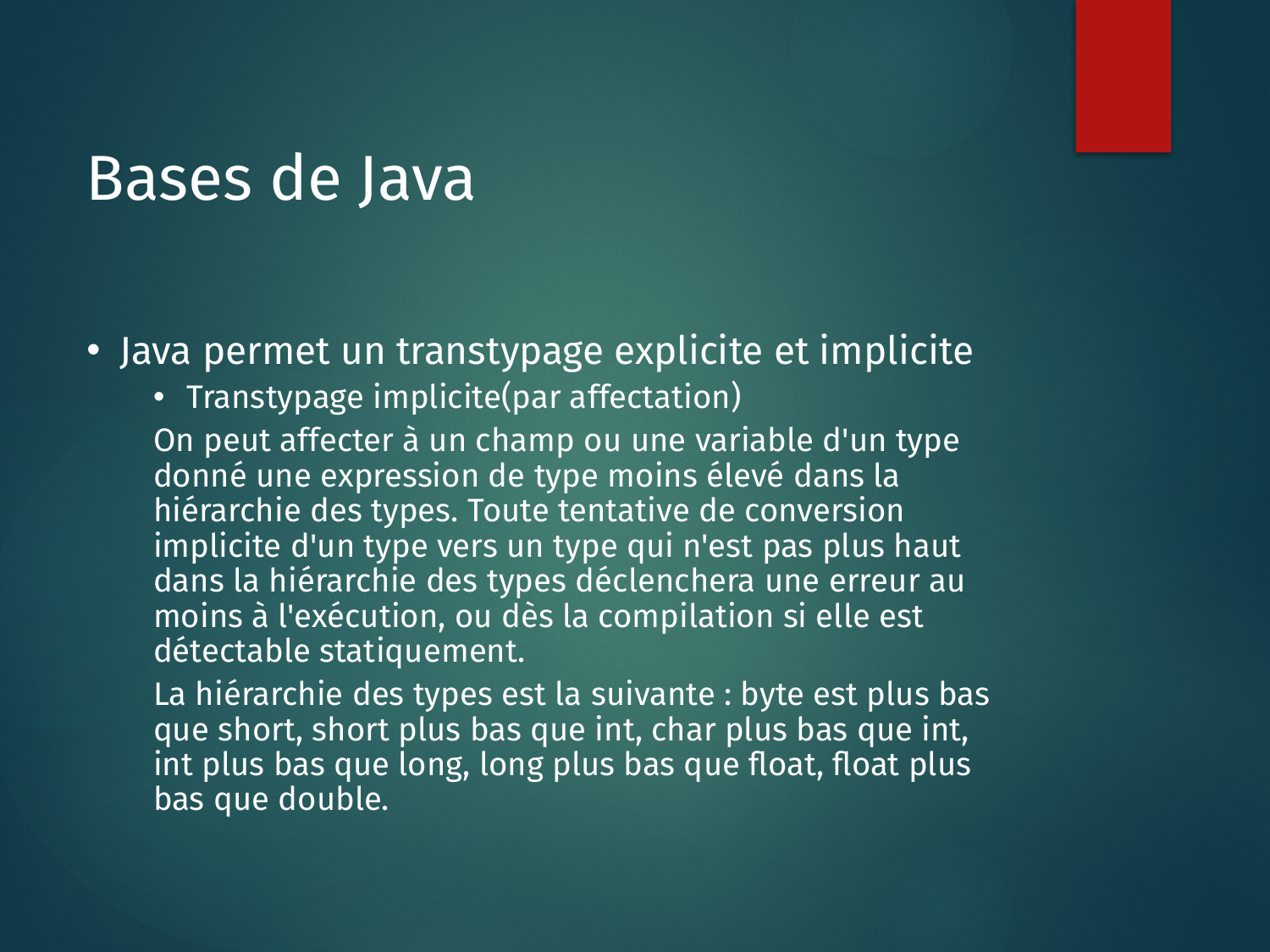

Bases de Java
Java permet un transtypage explicite et implicite
Transtypage implicite(par affectation)
On peut affecter à un champ ou une variable d'un type donné une expression de type moins élevé dans la hiérarchie des types. Toute tentative de conversion implicite d'un type vers un type qui n'est pas plus haut dans la hiérarchie des types déclenchera une erreur au moins à l'exécution, ou dès la compilation si elle est détectable statiquement.
La hiérarchie des types est la suivante : byte est plus bas que short, short plus bas que int, char plus bas que int, int plus bas que long, long plus bas que float, float plus bas que double.